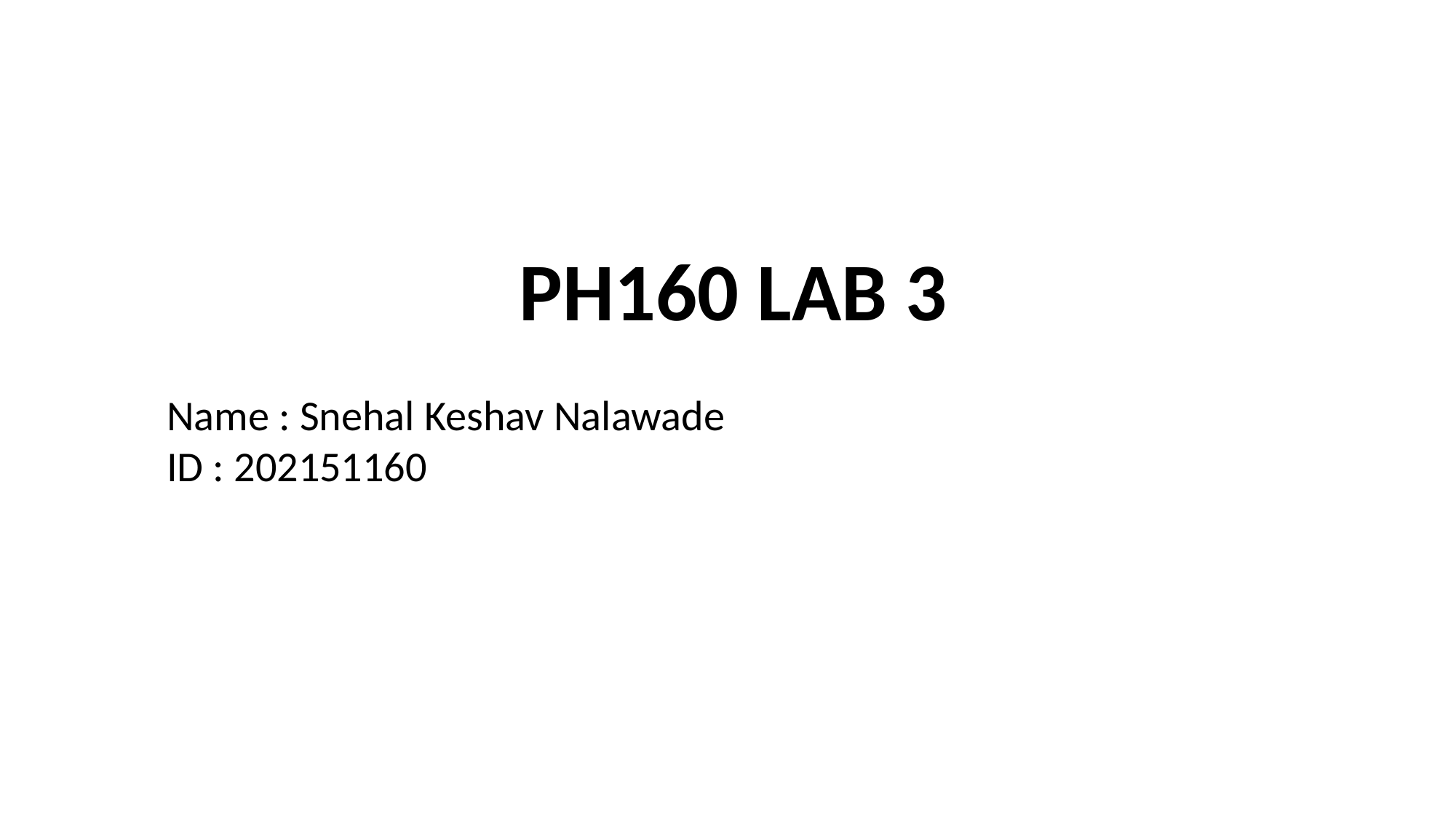

PH160 LAB 3

Name : Snehal Keshav Nalawade
ID : 202151160